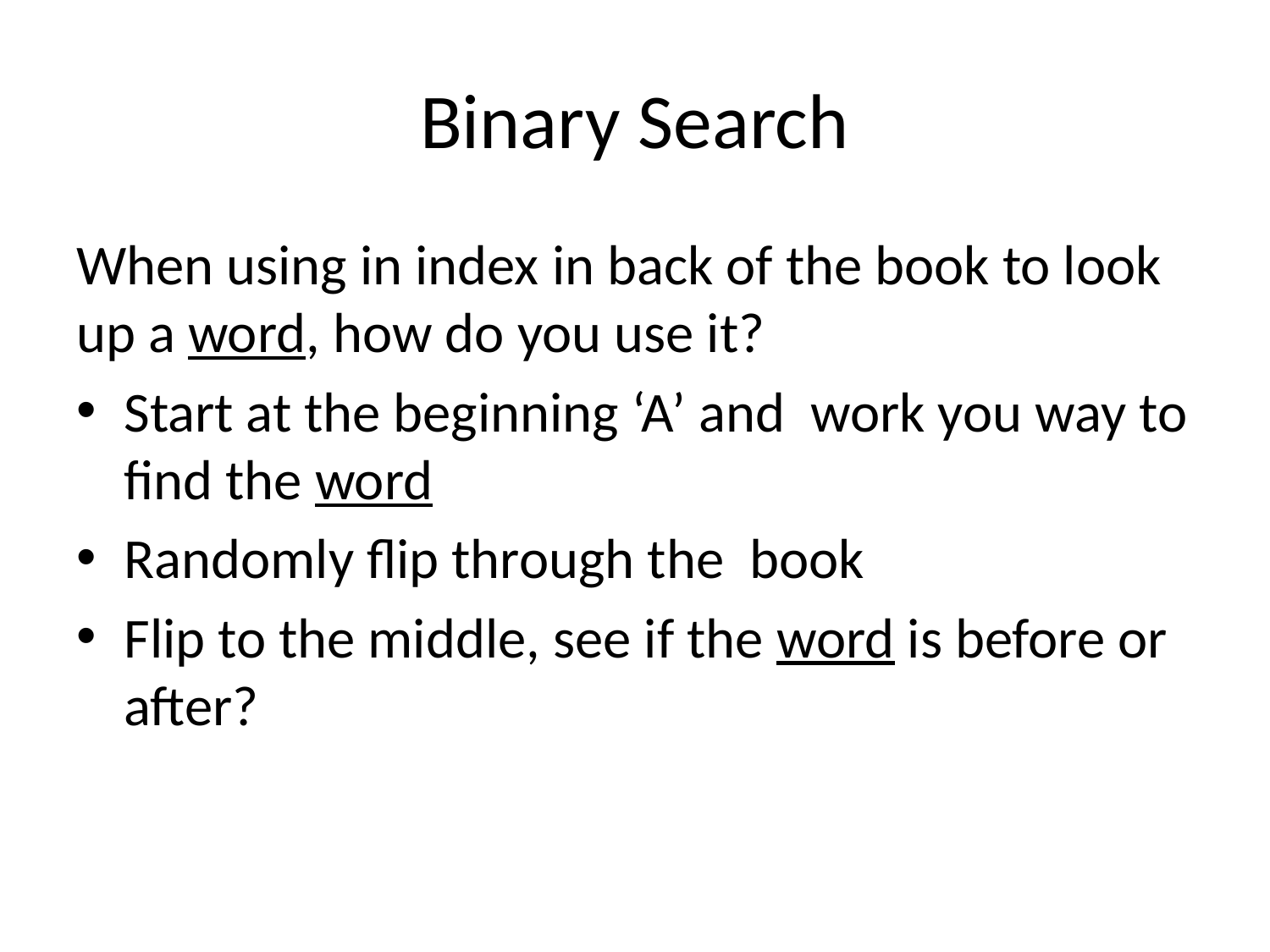

# Binary Search
When using in index in back of the book to look up a word, how do you use it?
Start at the beginning ‘A’ and  work you way to find the word
Randomly flip through the  book
Flip to the middle, see if the word is before or after?